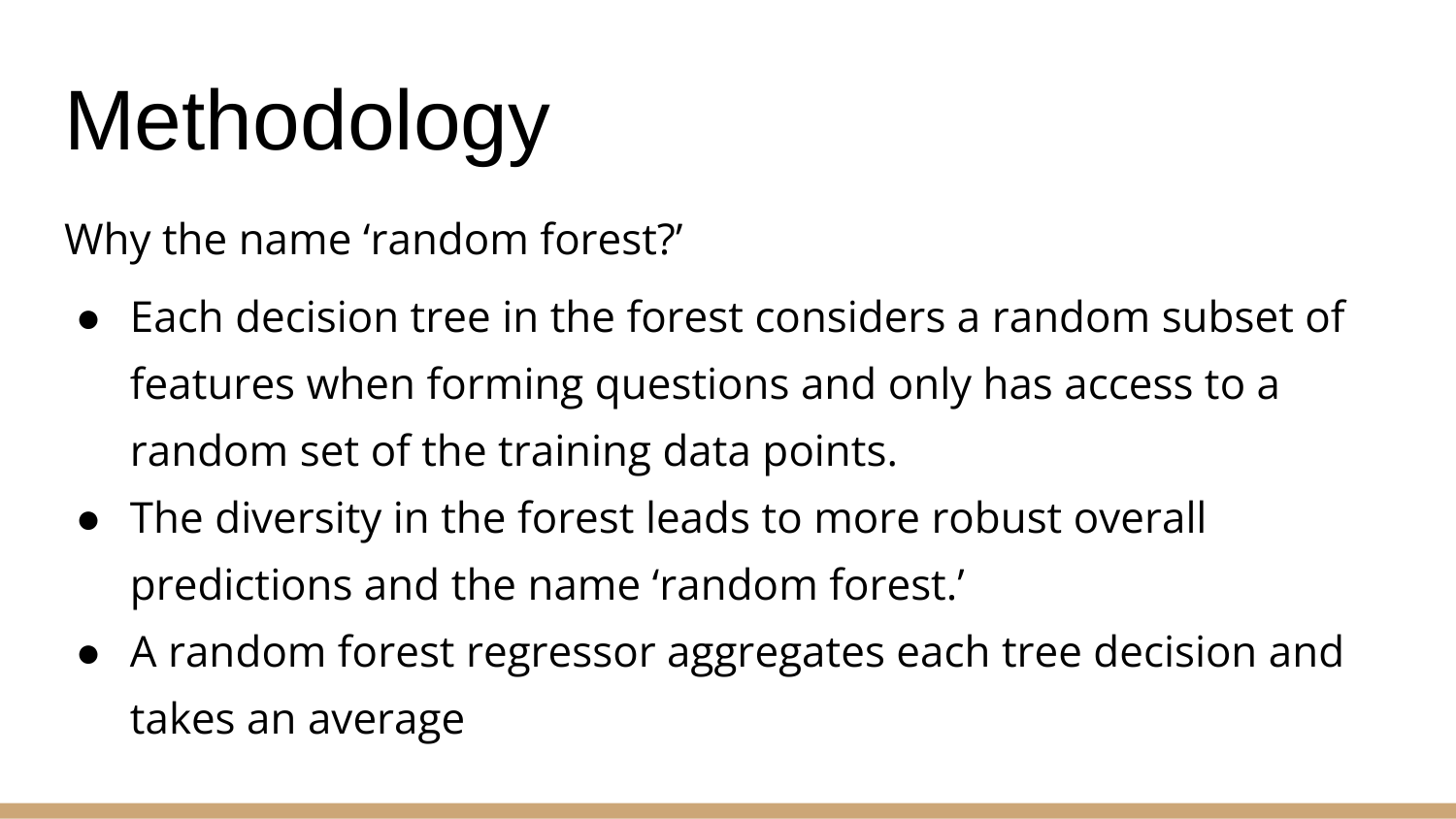

# Methodology
Why the name ‘random forest?’
Each decision tree in the forest considers a random subset of features when forming questions and only has access to a random set of the training data points.
The diversity in the forest leads to more robust overall predictions and the name ‘random forest.’
A random forest regressor aggregates each tree decision and takes an average